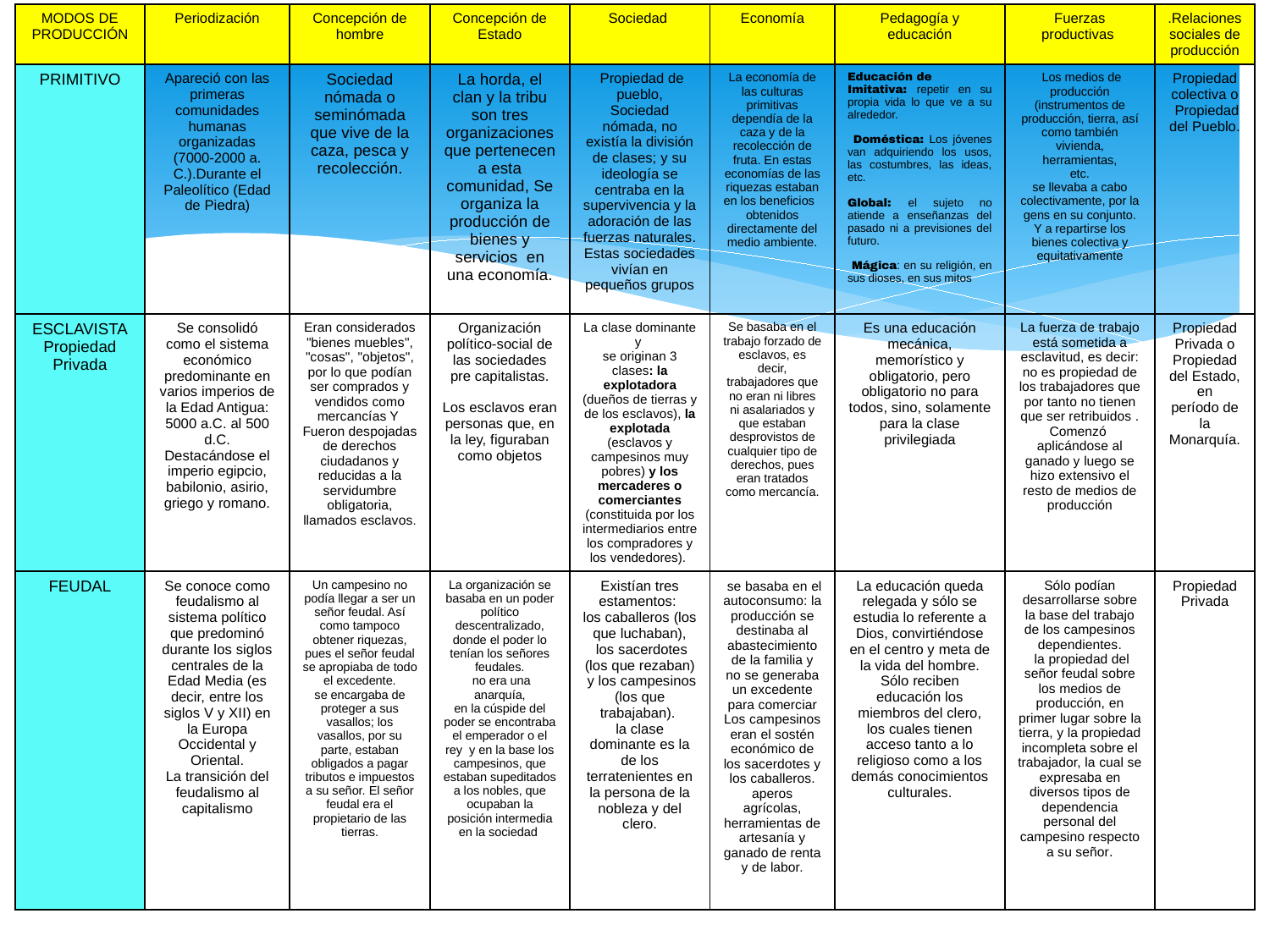

| MODOS DE PRODUCCIÓN | Periodización | Concepción de hombre | Concepción de Estado | Sociedad | Economía | Pedagogía y educación | Fuerzas productivas | .Relaciones sociales de producción |
| --- | --- | --- | --- | --- | --- | --- | --- | --- |
| PRIMITIVO | Apareció con las primeras comunidades humanas organizadas (7000-2000 a. C.).Durante el Paleolítico (Edad de Piedra) | Sociedad nómada o seminómada que vive de la caza, pesca y recolección. | La horda, el clan y la tribu son tres organizaciones que pertenecen a esta comunidad, Se organiza la producción de bienes y servicios en una economía. | Propiedad de pueblo, Sociedad nómada, no existía la división de clases; y su ideología se centraba en la supervivencia y la adoración de las fuerzas naturales. Estas sociedades vivían en pequeños grupos | La economía de las culturas primitivas dependía de la caza y de la recolección de fruta. En estas economías de las riquezas estaban en los beneficios obtenidos directamente del medio ambiente. | Educación de Imitativa: repetir en su propia vida lo que ve a su alrededor. Doméstica: Los jóvenes van adquiriendo los usos, las costumbres, las ideas, etc. Global: el sujeto no atiende a enseñanzas del pasado ni a previsiones del futuro. Mágica: en su religión, en sus dioses, en sus mitos | Los medios de producción (instrumentos de producción, tierra, así como también vivienda, herramientas, etc. se llevaba a cabo colectivamente, por la gens en su conjunto. Y a repartirse los bienes colectiva y equitativamente | Propiedad colectiva o Propiedad del Pueblo. |
| ESCLAVISTA Propiedad Privada | Se consolidó como el sistema económico predominante en varios imperios de la Edad Antigua: 5000 a.C. al 500 d.C. Destacándose el imperio egipcio, babilonio, asirio, griego y romano. | Eran considerados "bienes muebles", "cosas", "objetos", por lo que podían ser comprados y vendidos como mercancías Y Fueron despojadas de derechos ciudadanos y reducidas a la servidumbre obligatoria, llamados esclavos. | Organización político-social de las sociedades pre capitalistas. Los esclavos eran personas que, en la ley, figuraban como objetos | La clase dominante y se originan 3 clases: la explotadora (dueños de tierras y de los esclavos), la explotada (esclavos y campesinos muy pobres) y los mercaderes o comerciantes (constituida por los intermediarios entre los compradores y los vendedores). | Se basaba en el trabajo forzado de esclavos, es decir, trabajadores que no eran ni libres ni asalariados y que estaban desprovistos de cualquier tipo de derechos, pues eran tratados como mercancía. | Es una educación mecánica, memorístico y obligatorio, pero obligatorio no para todos, sino, solamente para la clase privilegiada | La fuerza de trabajo está sometida a esclavitud, es decir: no es propiedad de los trabajadores que por tanto no tienen que ser retribuidos . Comenzó aplicándose al ganado y luego se hizo extensivo el resto de medios de producción | Propiedad Privada o Propiedad del Estado, en período de la Monarquía. |
| FEUDAL | Se conoce como feudalismo al sistema político que predominó durante los siglos centrales de la Edad Media (es decir, entre los siglos V y XII) en la Europa Occidental y Oriental. La transición del feudalismo al capitalismo | Un campesino no podía llegar a ser un señor feudal. Así como tampoco obtener riquezas, pues el señor feudal se apropiaba de todo el excedente. se encargaba de proteger a sus vasallos; los vasallos, por su parte, estaban obligados a pagar tributos e impuestos a su señor. El señor feudal era el propietario de las tierras. | La organización se basaba en un poder político descentralizado, donde el poder lo tenían los señores feudales. no era una anarquía, en la cúspide del poder se encontraba el emperador o el rey y en la base los campesinos, que estaban supeditados a los nobles, que ocupaban la posición intermedia en la sociedad | Existían tres estamentos: los caballeros (los que luchaban), los sacerdotes (los que rezaban) y los campesinos (los que trabajaban). la clase dominante es la de los terratenientes en la persona de la nobleza y del clero. | se basaba en el autoconsumo: la producción se destinaba al abastecimiento de la familia y no se generaba un excedente para comerciar Los campesinos eran el sostén económico de los sacerdotes y los caballeros. aperos agrícolas, herramientas de artesanía y ganado de renta y de labor. | La educación queda relegada y sólo se estudia lo referente a Dios, convirtiéndose en el centro y meta de la vida del hombre. Sólo reciben educación los miembros del clero, los cuales tienen acceso tanto a lo religioso como a los demás conocimientos culturales. | Sólo podían desarrollarse sobre la base del trabajo de los campesinos dependientes. la propiedad del señor feudal sobre los medios de producción, en primer lugar sobre la tierra, y la propiedad incompleta sobre el trabajador, la cual se expresaba en diversos tipos de dependencia personal del campesino respecto a su señor. | Propiedad Privada |